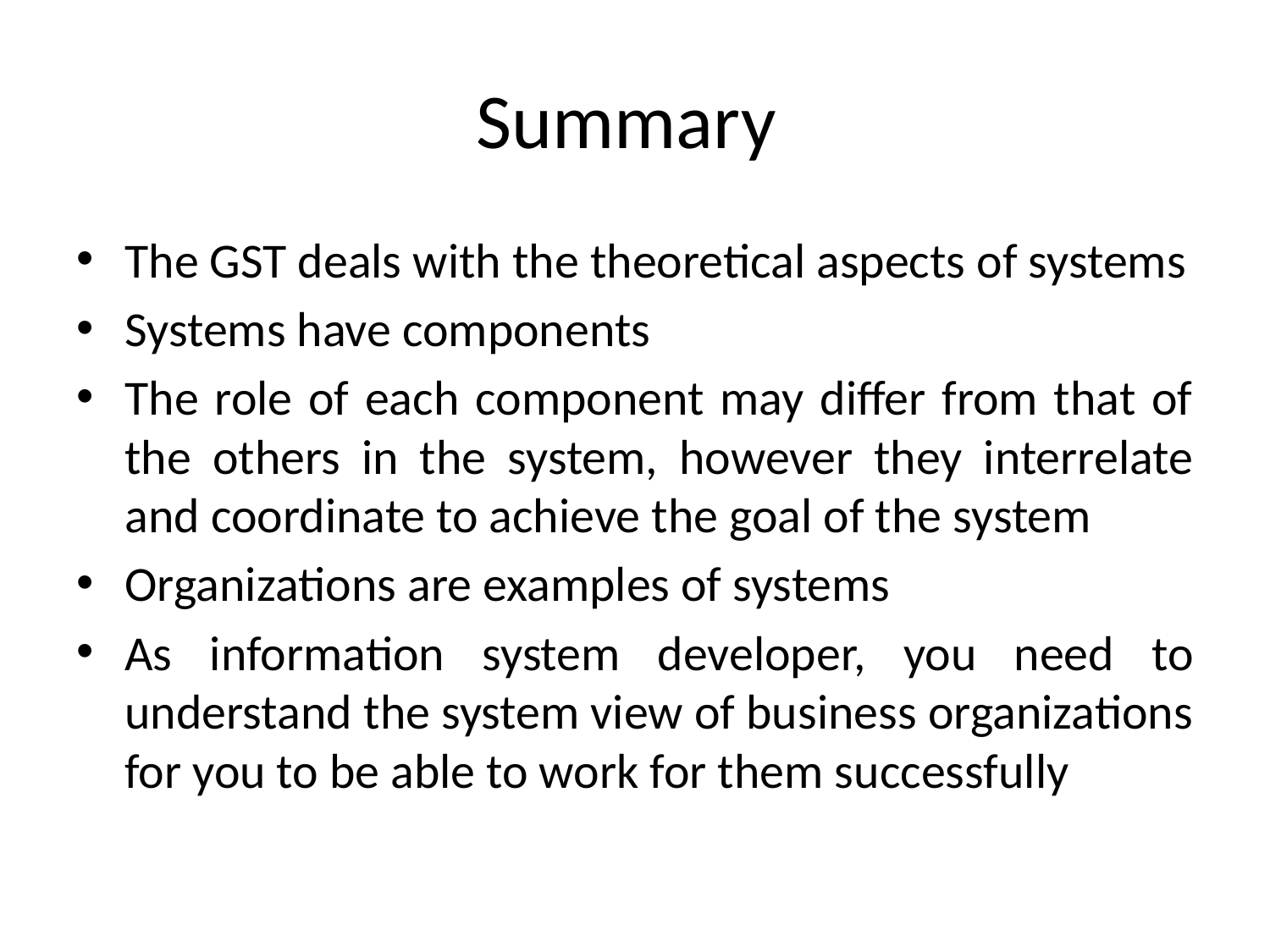

# Summary
The GST deals with the theoretical aspects of systems
Systems have components
The role of each component may differ from that of the others in the system, however they interrelate and coordinate to achieve the goal of the system
Organizations are examples of systems
As information system developer, you need to understand the system view of business organizations for you to be able to work for them successfully